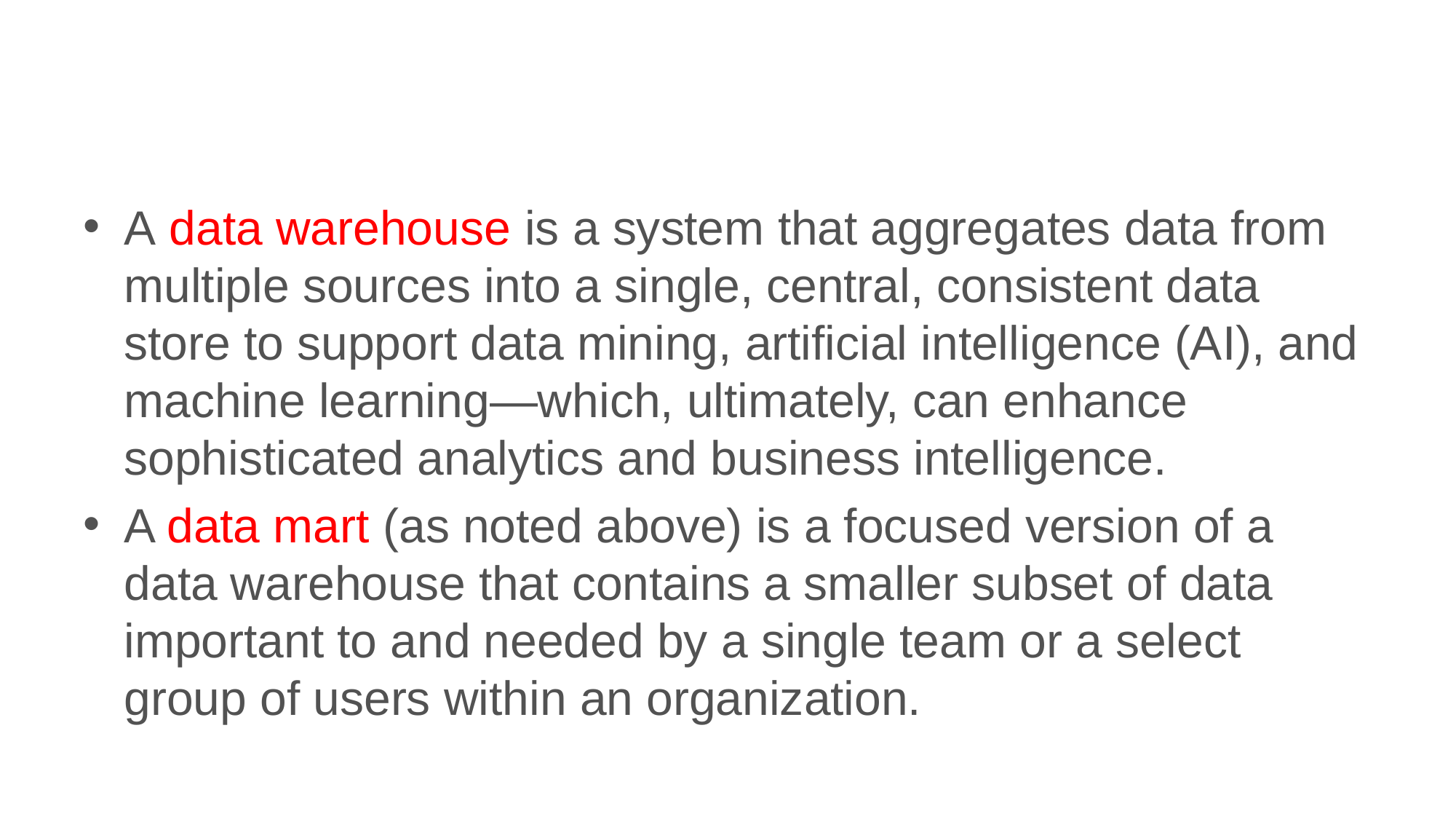

#
A data warehouse is a system that aggregates data from multiple sources into a single, central, consistent data store to support data mining, artificial intelligence (AI), and machine learning—which, ultimately, can enhance sophisticated analytics and business intelligence.
A data mart (as noted above) is a focused version of a data warehouse that contains a smaller subset of data important to and needed by a single team or a select group of users within an organization.